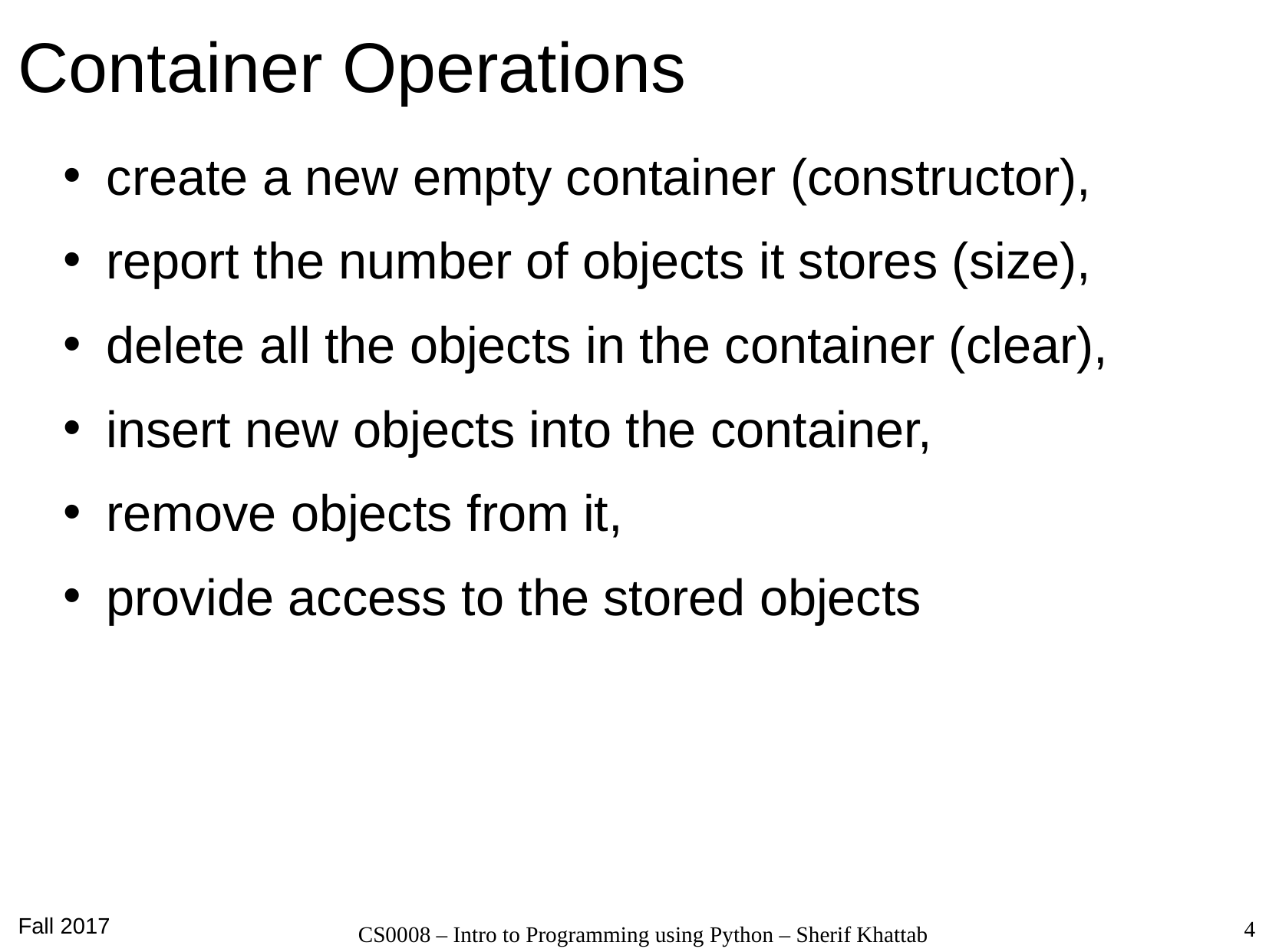

# Container Operations
create a new empty container (constructor),
report the number of objects it stores (size),
delete all the objects in the container (clear),
insert new objects into the container,
remove objects from it,
provide access to the stored objects

Fall 2017
4
CS0008 – Intro to Programming using Python – Sherif Khattab